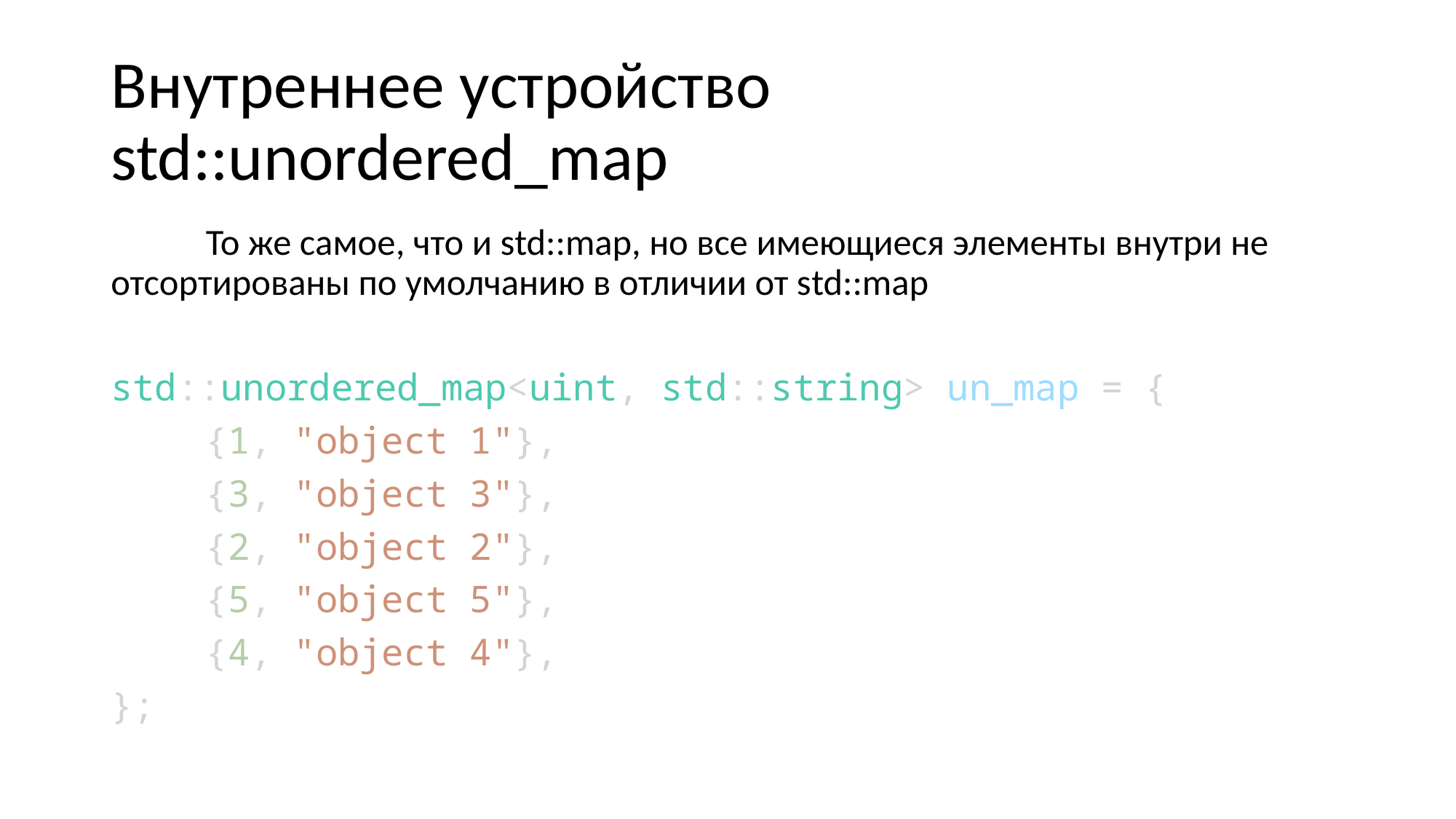

# Внутреннее устройство std::unordered_map
	То же самое, что и std::map, но все имеющиеся элементы внутри не отсортированы по умолчанию в отличии от std::map

std::unordered_map<uint, std::string> un_map = {
	{1, "object 1"},
	{3, "object 3"},
	{2, "object 2"},
	{5, "object 5"},
	{4, "object 4"},
};